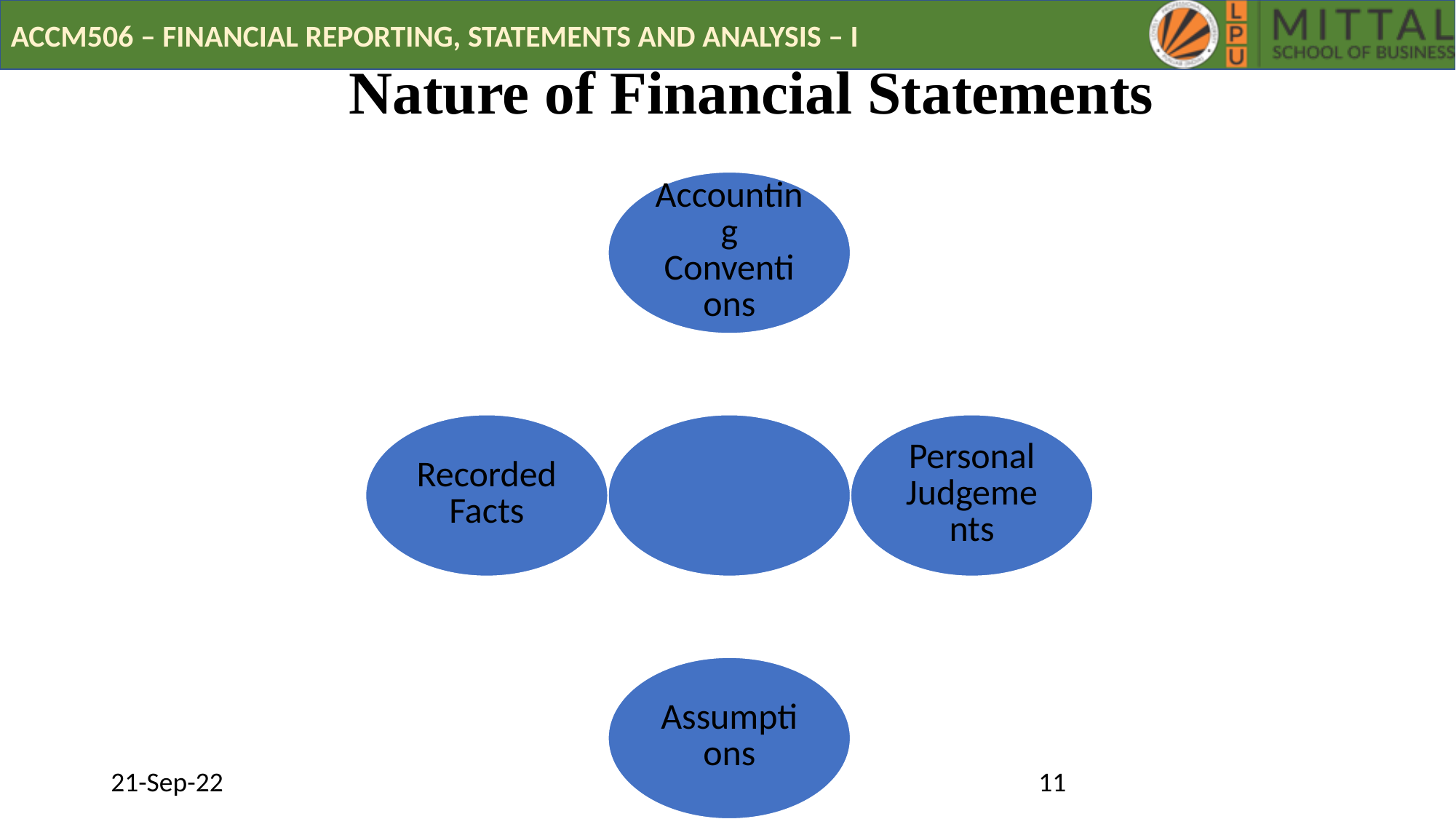

Nature of Financial Statements
Nature of Financial Statements
Accounting Conventions
Personal Judgements
Assumptions
Recorded Facts
21-Sep-22
11